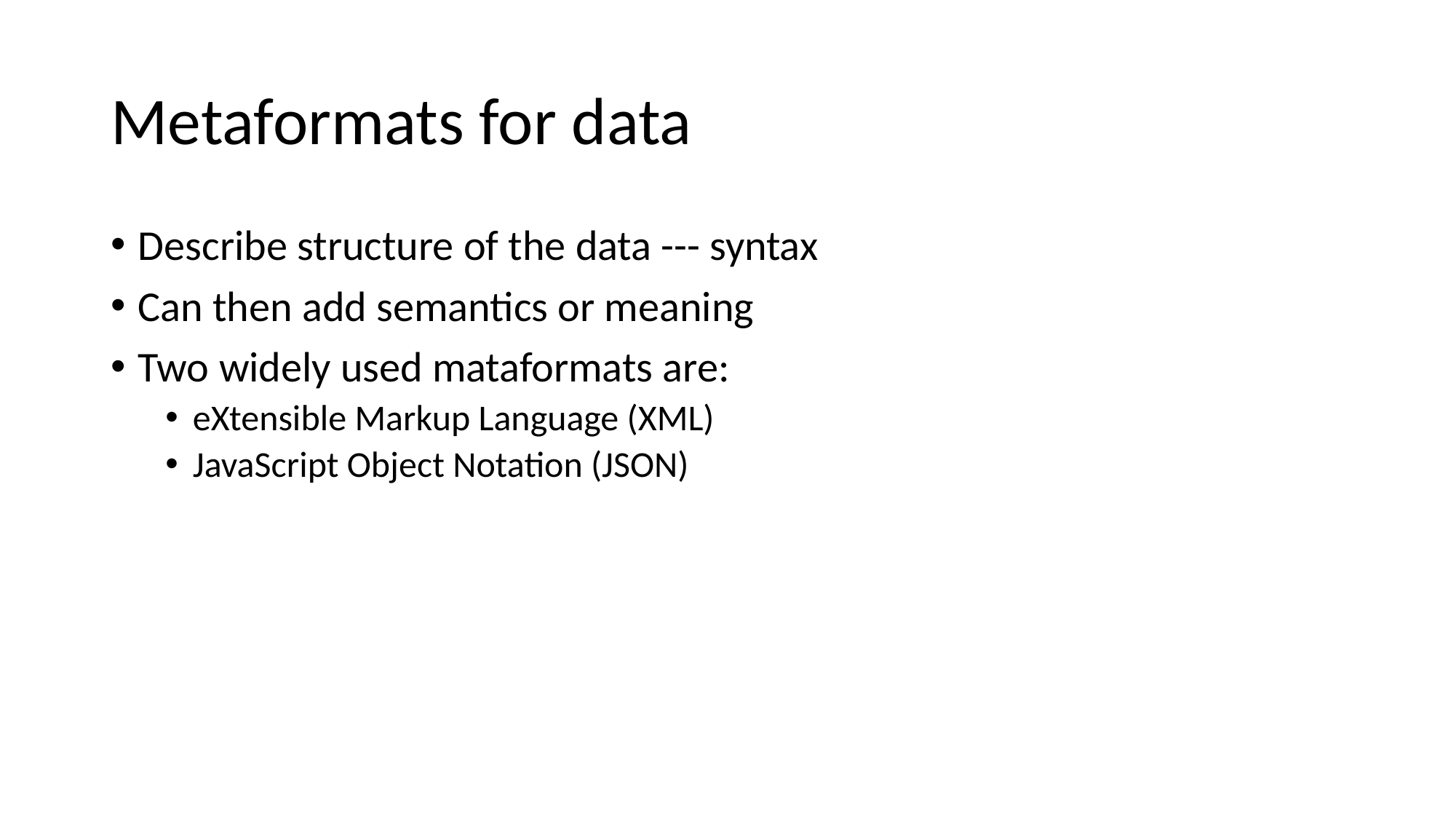

# Metaformats for data
Describe structure of the data --- syntax
Can then add semantics or meaning
Two widely used mataformats are:
eXtensible Markup Language (XML)
JavaScript Object Notation (JSON)